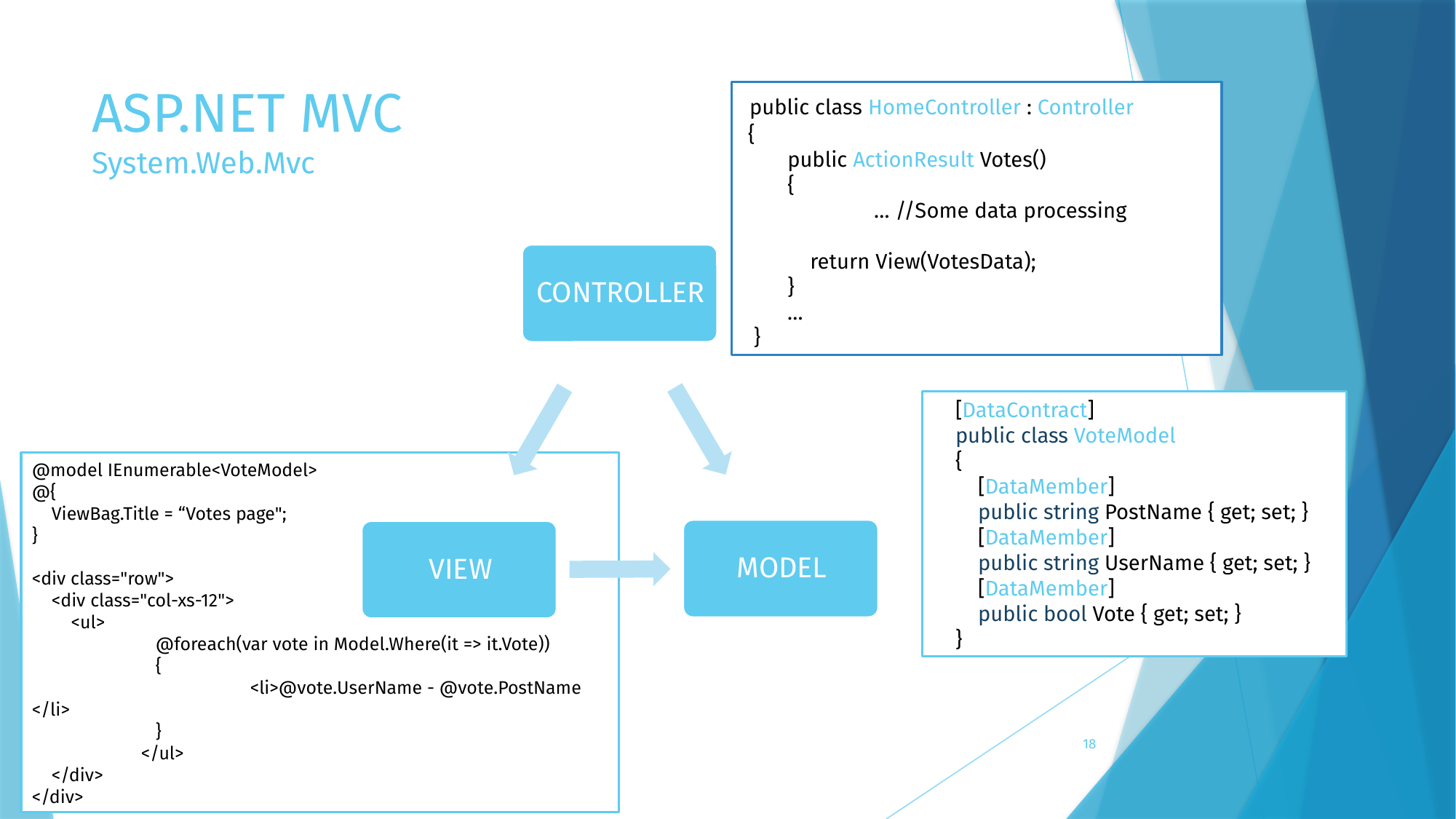

# ASP.NET MVC System.Web.Mvc
 public class HomeController : Controller
 {
        public ActionResult Votes()
        {
	    … //Some data processing

            return View(VotesData);
        }
        …
  }
CONTROLLER

MODEL

VIEW

    [DataContract]
    public class VoteModel
    {
        [DataMember]
        public string PostName { get; set; }
        [DataMember]
        public string UserName { get; set; }
        [DataMember]
        public bool Vote { get; set; }
    }
@model IEnumerable<VoteModel>
@{
    ViewBag.Title = “Votes page";
}

<div class="row">
    <div class="col-xs-12">
        <ul>
	   @foreach(var vote in Model.Where(it => it.Vote))
	   {
		<li>@vote.UserName - @vote.PostName </li>
	   }
	</ul>
    </div>
</div>
18